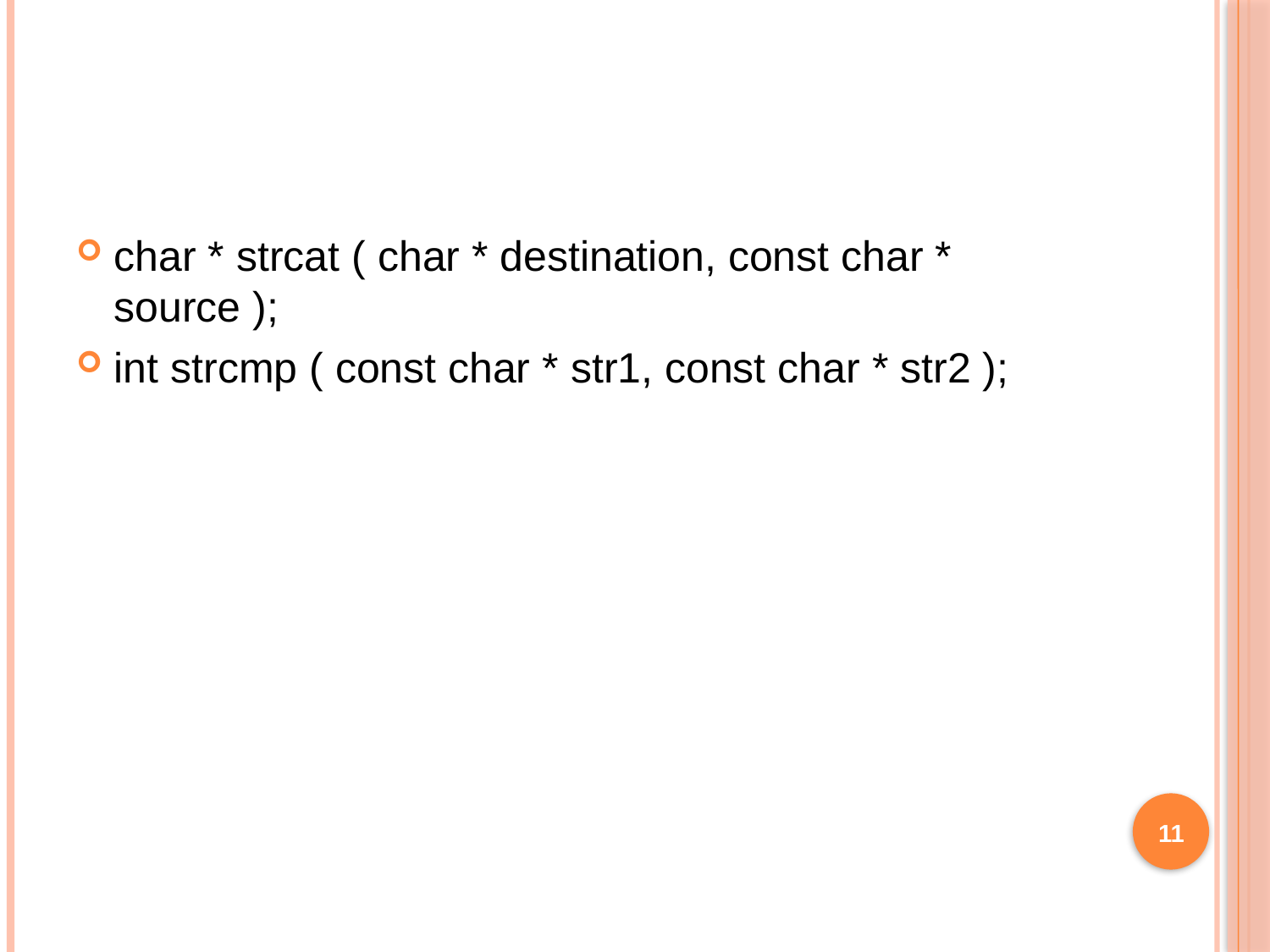

#
char * strcat ( char * destination, const char * source );
int strcmp ( const char * str1, const char * str2 );
11